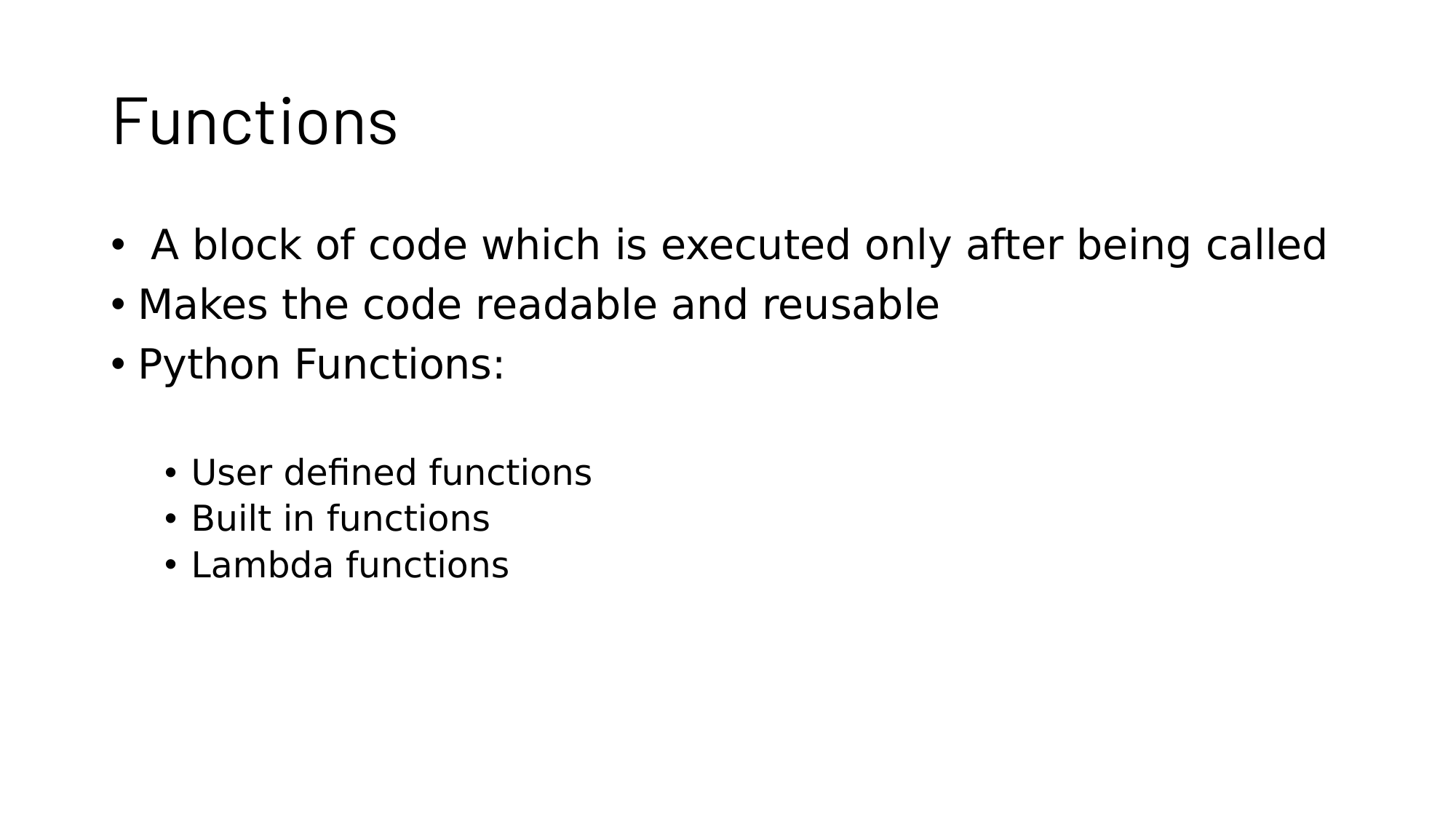

# Functions
 A block of code which is executed only after being called
Makes the code readable and reusable
Python Functions:

User defined functions
Built in functions
Lambda functions